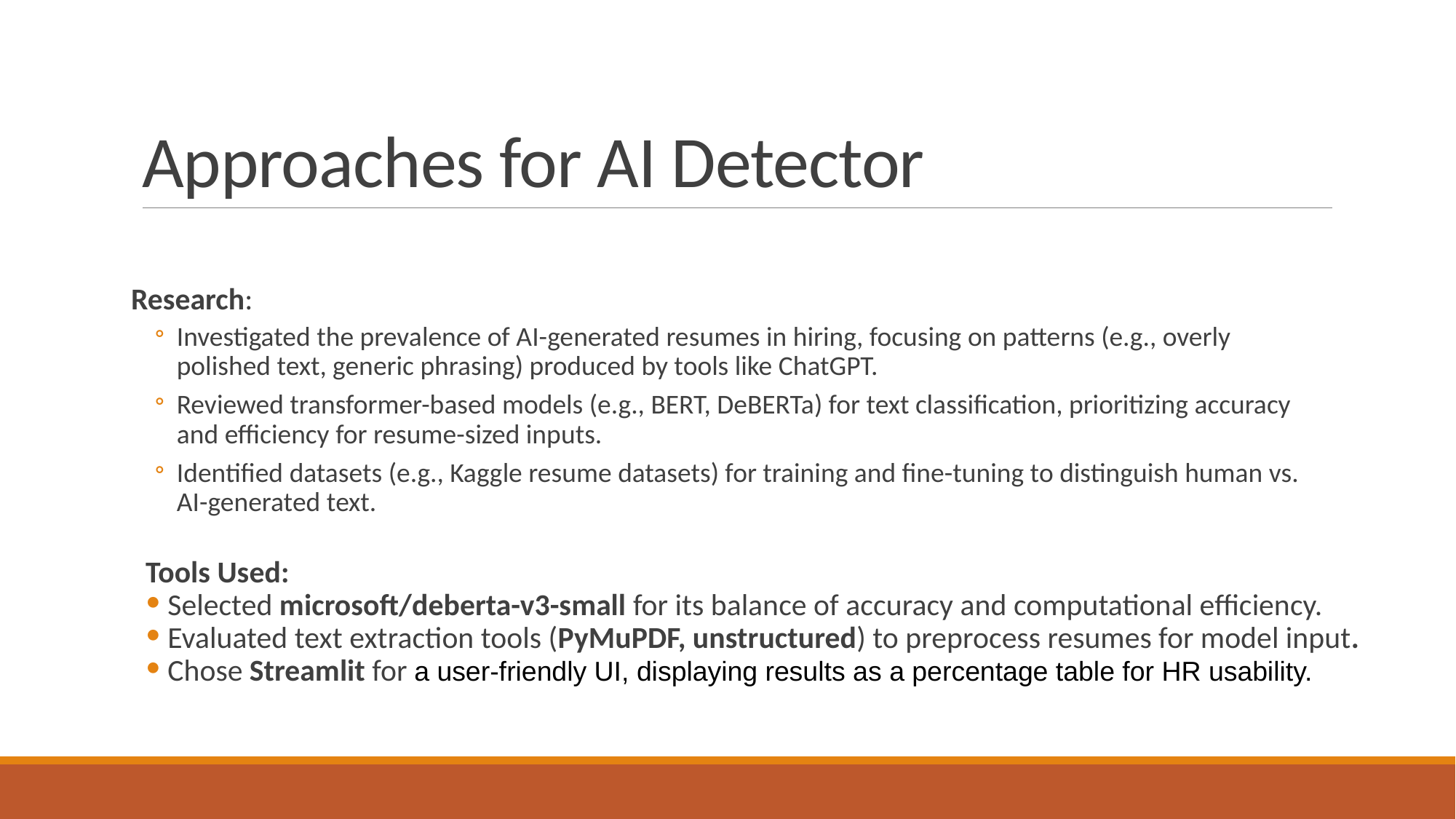

# Approaches for AI Detector

Research:
Investigated the prevalence of AI-generated resumes in hiring, focusing on patterns (e.g., overly polished text, generic phrasing) produced by tools like ChatGPT.
Reviewed transformer-based models (e.g., BERT, DeBERTa) for text classification, prioritizing accuracy and efficiency for resume-sized inputs.
Identified datasets (e.g., Kaggle resume datasets) for training and fine-tuning to distinguish human vs. AI-generated text.

Tools Used:
 Selected microsoft/deberta-v3-small for its balance of accuracy and computational efficiency.
 Evaluated text extraction tools (PyMuPDF, unstructured) to preprocess resumes for model input.
 Chose Streamlit for a user-friendly UI, displaying results as a percentage table for HR usability.